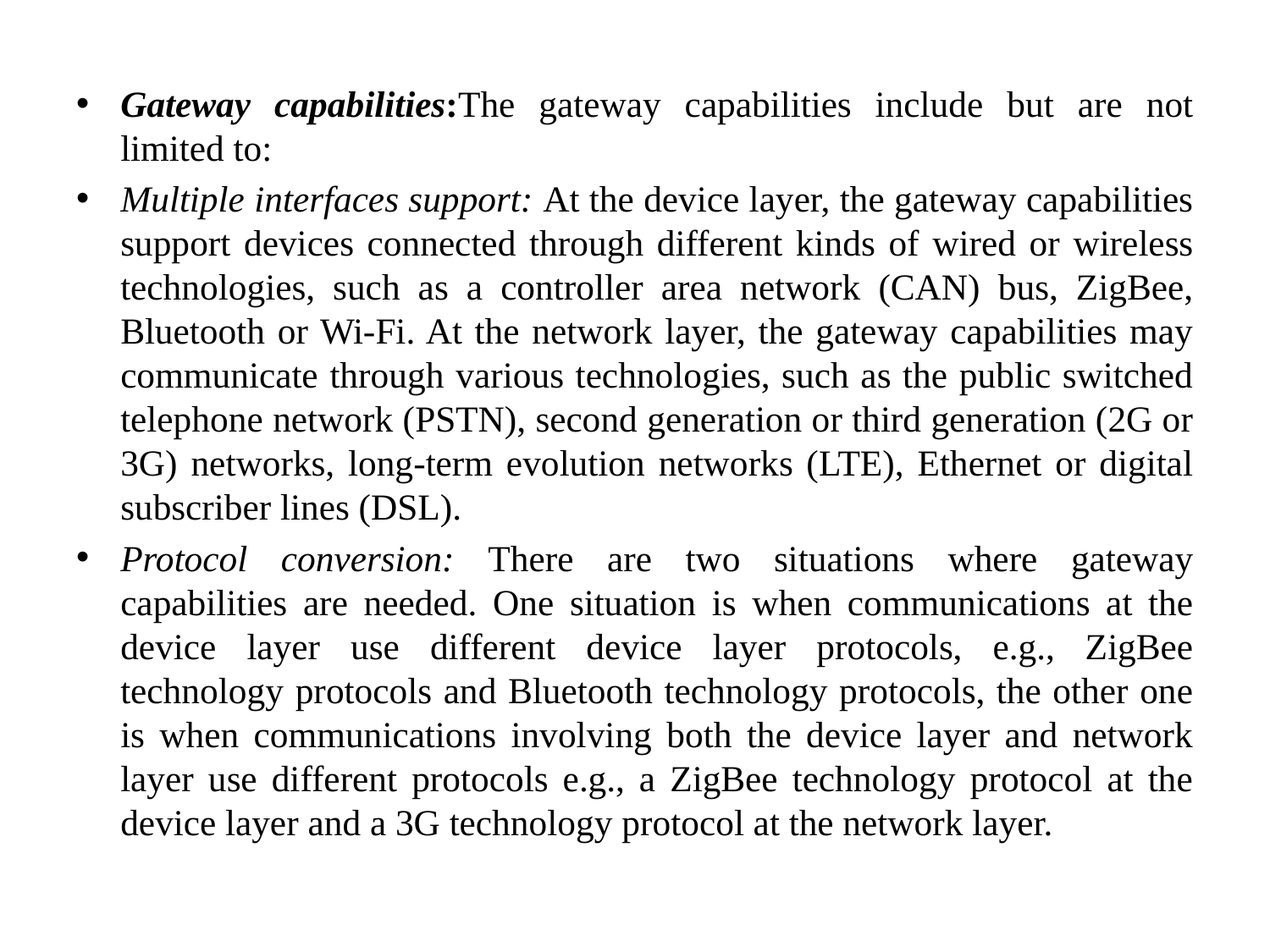

#
Gateway capabilities:The gateway capabilities include but are not limited to:
Multiple interfaces support: At the device layer, the gateway capabilities support devices connected through different kinds of wired or wireless technologies, such as a controller area network (CAN) bus, ZigBee, Bluetooth or Wi-Fi. At the network layer, the gateway capabilities may communicate through various technologies, such as the public switched telephone network (PSTN), second generation or third generation (2G or 3G) networks, long-term evolution networks (LTE), Ethernet or digital subscriber lines (DSL).
Protocol conversion: There are two situations where gateway capabilities are needed. One situation is when communications at the device layer use different device layer protocols, e.g., ZigBee technology protocols and Bluetooth technology protocols, the other one is when communications involving both the device layer and network layer use different protocols e.g., a ZigBee technology protocol at the device layer and a 3G technology protocol at the network layer.